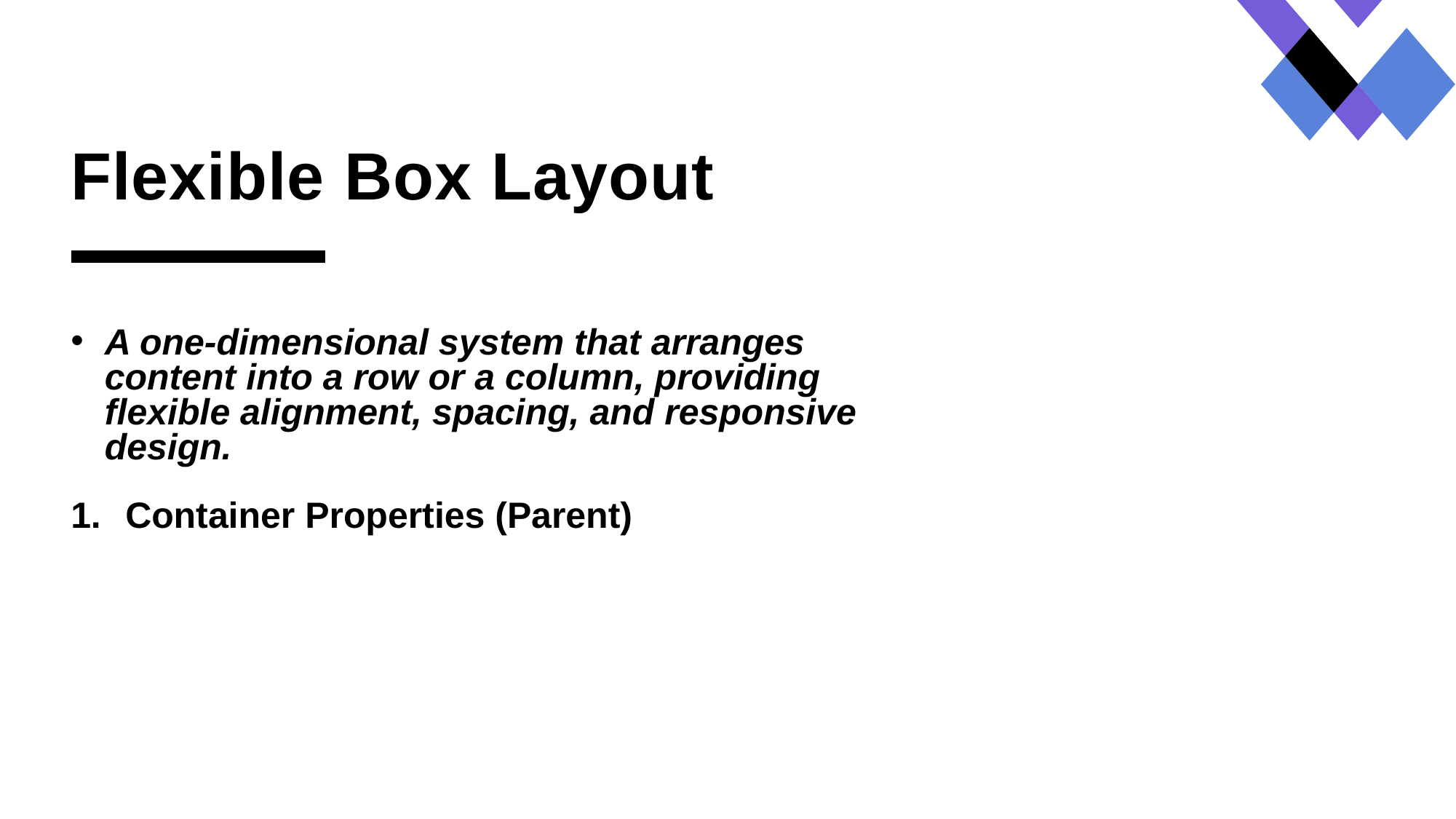

# Flexible Box Layout
A one-dimensional system that arranges content into a row or a column, providing flexible alignment, spacing, and responsive design.
Container Properties (Parent)